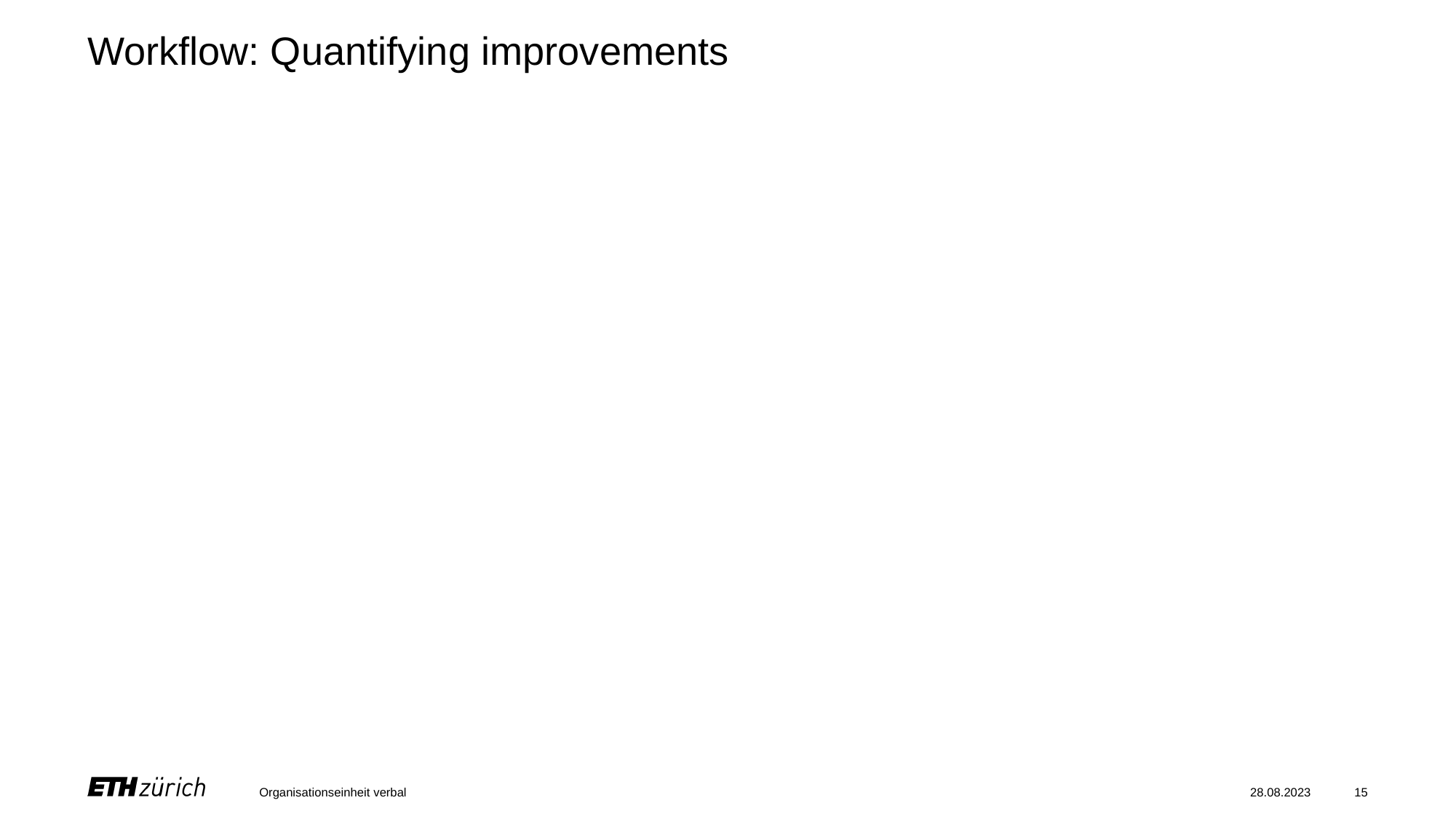

# Workflow: Quantifying improvements

Organisationseinheit verbal
28.08.2023
15